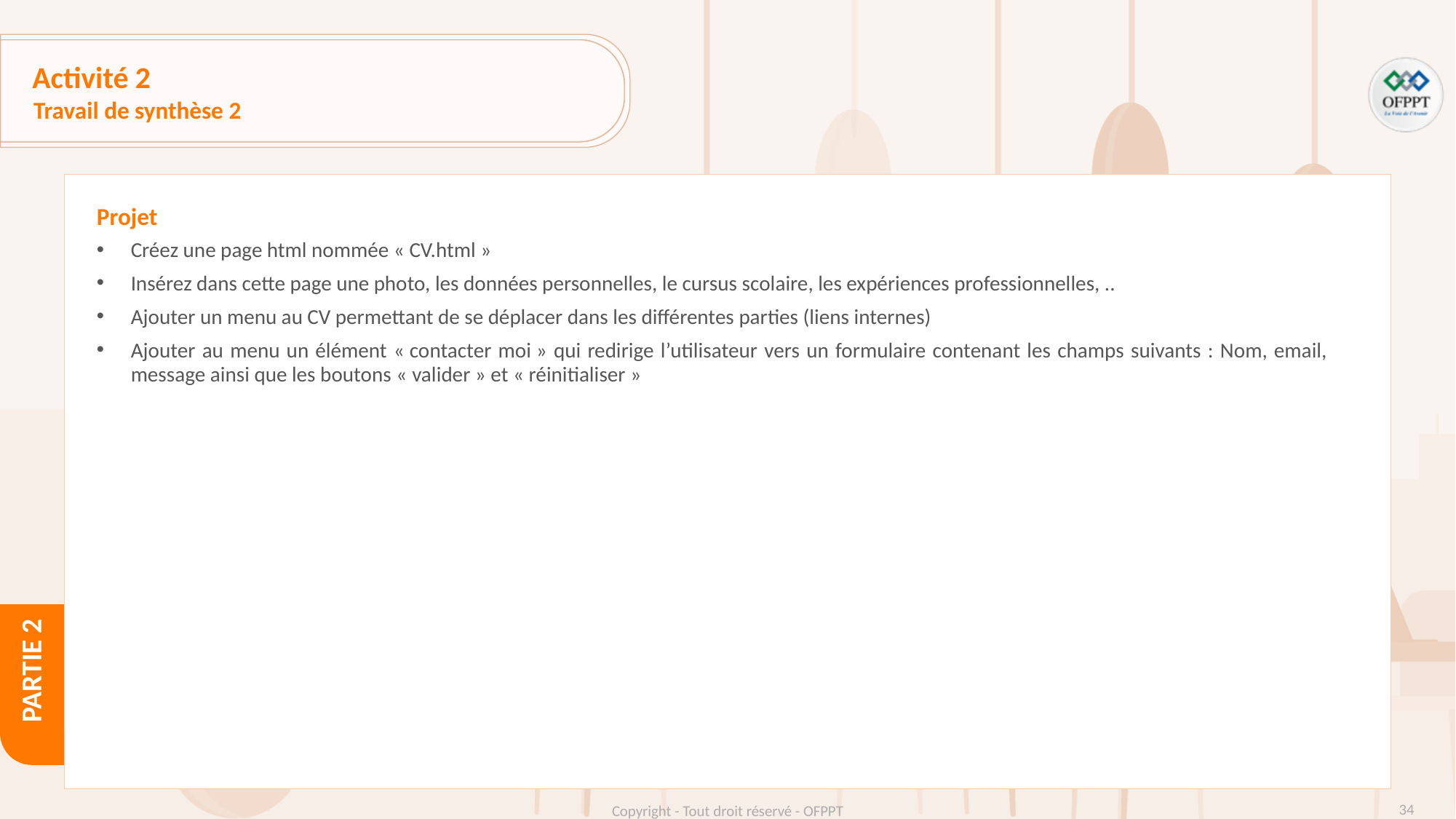

# Activité 2
Travail de synthèse 2
Projet
Créez une page html nommée « CV.html »
Insérez dans cette page une photo, les données personnelles, le cursus scolaire, les expériences professionnelles, ..
Ajouter un menu au CV permettant de se déplacer dans les différentes parties (liens internes)
Ajouter au menu un élément « contacter moi » qui redirige l’utilisateur vers un formulaire contenant les champs suivants : Nom, email, message ainsi que les boutons « valider » et « réinitialiser »